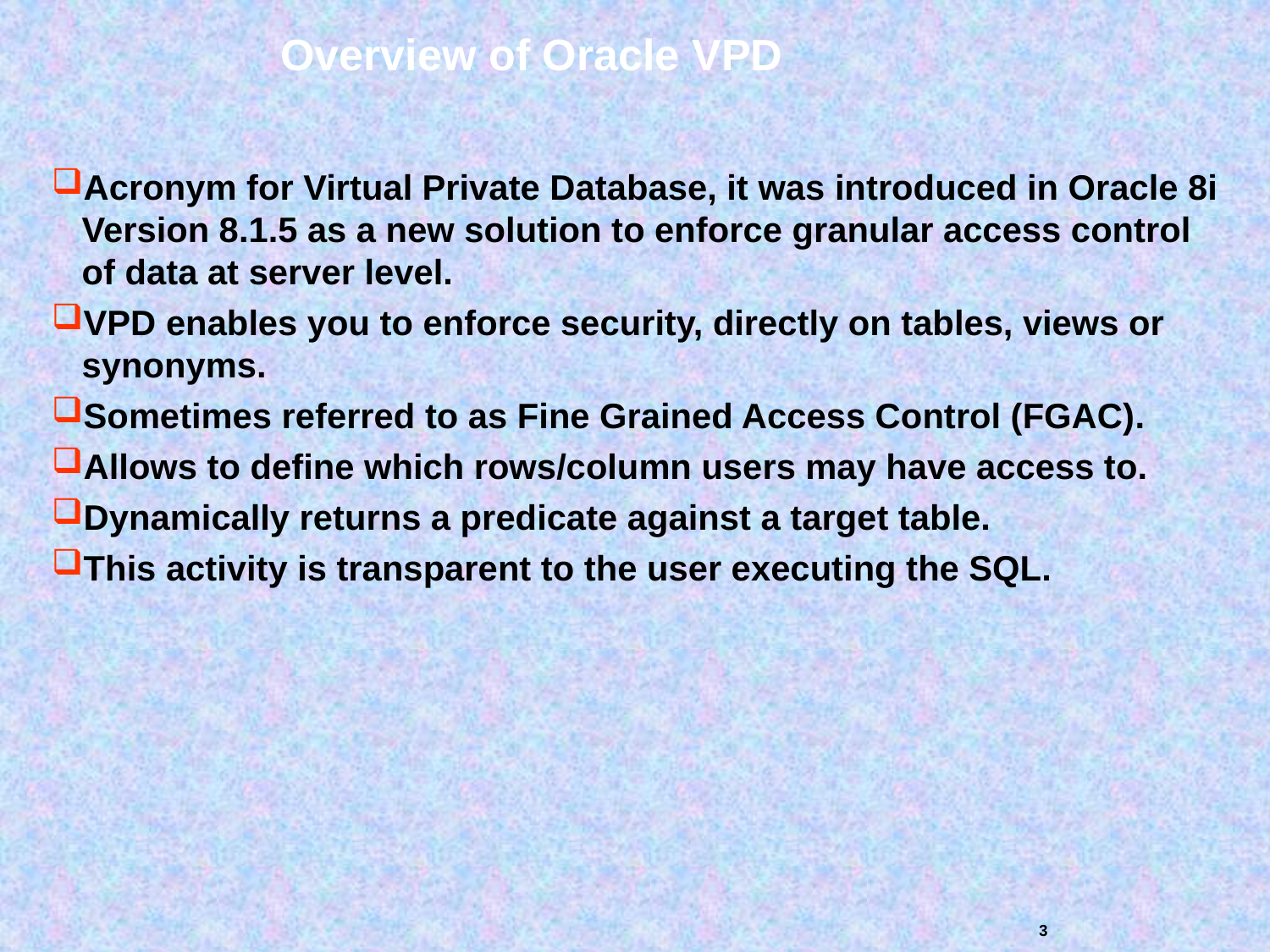

# Overview of Oracle VPD

Acronym for Virtual Private Database, it was introduced in Oracle 8i Version 8.1.5 as a new solution to enforce granular access control of data at server level.
VPD enables you to enforce security, directly on tables, views or synonyms.
Sometimes referred to as Fine Grained Access Control (FGAC).
Allows to define which rows/column users may have access to.
Dynamically returns a predicate against a target table.
This activity is transparent to the user executing the SQL.

3